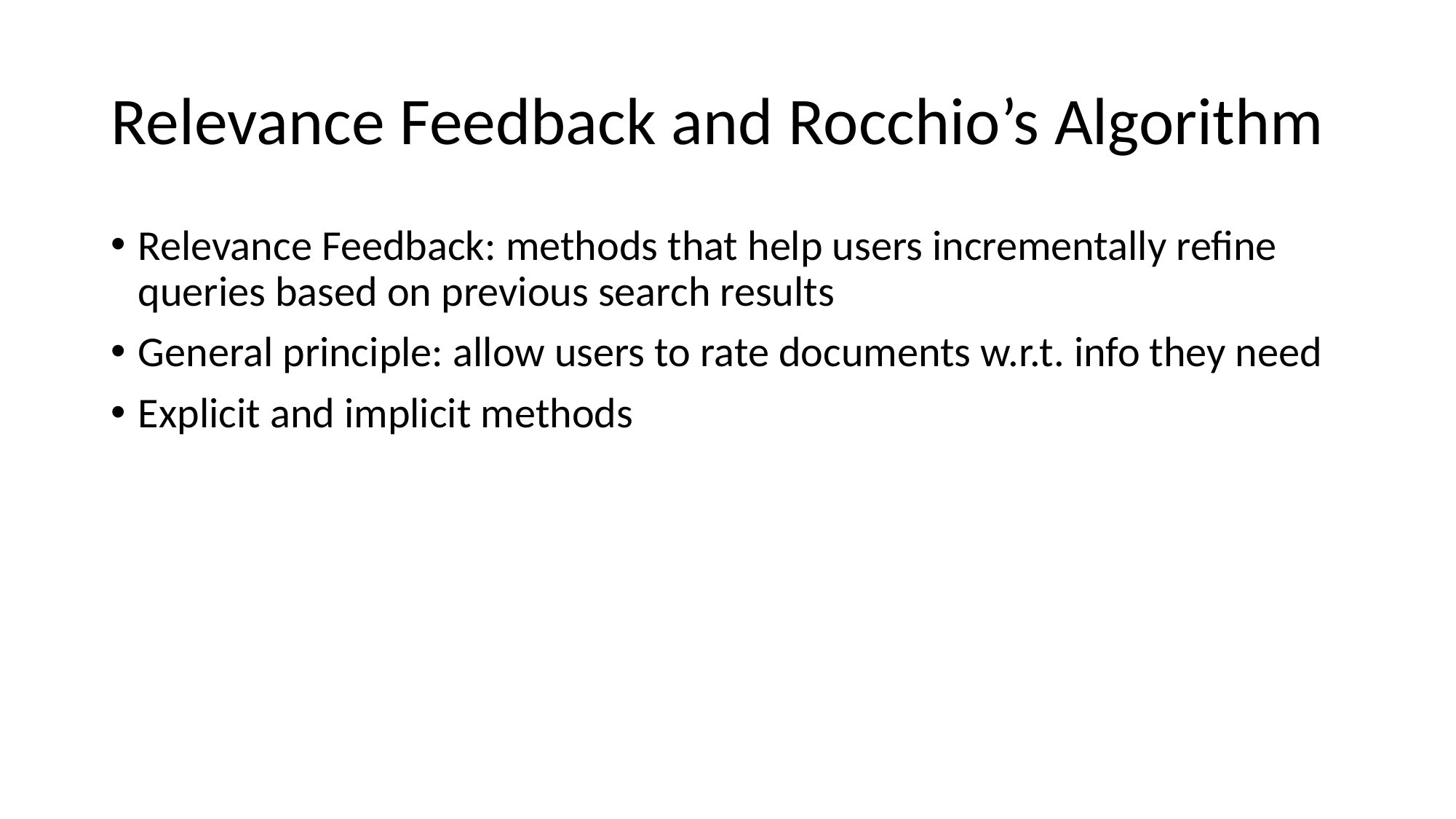

# Relevance Feedback and Rocchio’s Algorithm
Relevance Feedback: methods that help users incrementally refine queries based on previous search results
General principle: allow users to rate documents w.r.t. info they need
Explicit and implicit methods